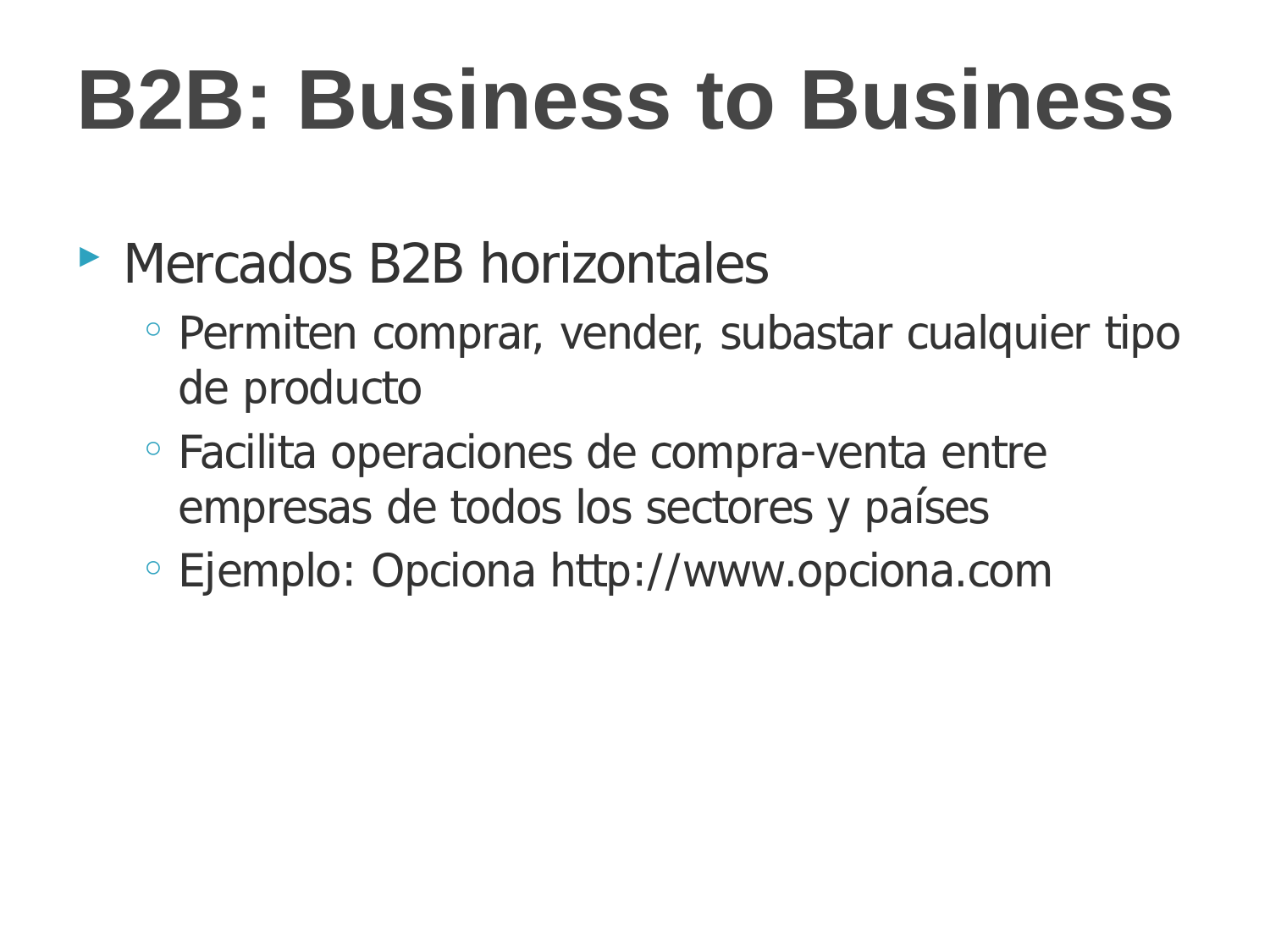

# B2B: Business to Business
Mercados B2B horizontales
Permiten comprar, vender, subastar cualquier tipo de producto
Facilita operaciones de compra-venta entre empresas de todos los sectores y países
Ejemplo: Opciona http://www.opciona.com